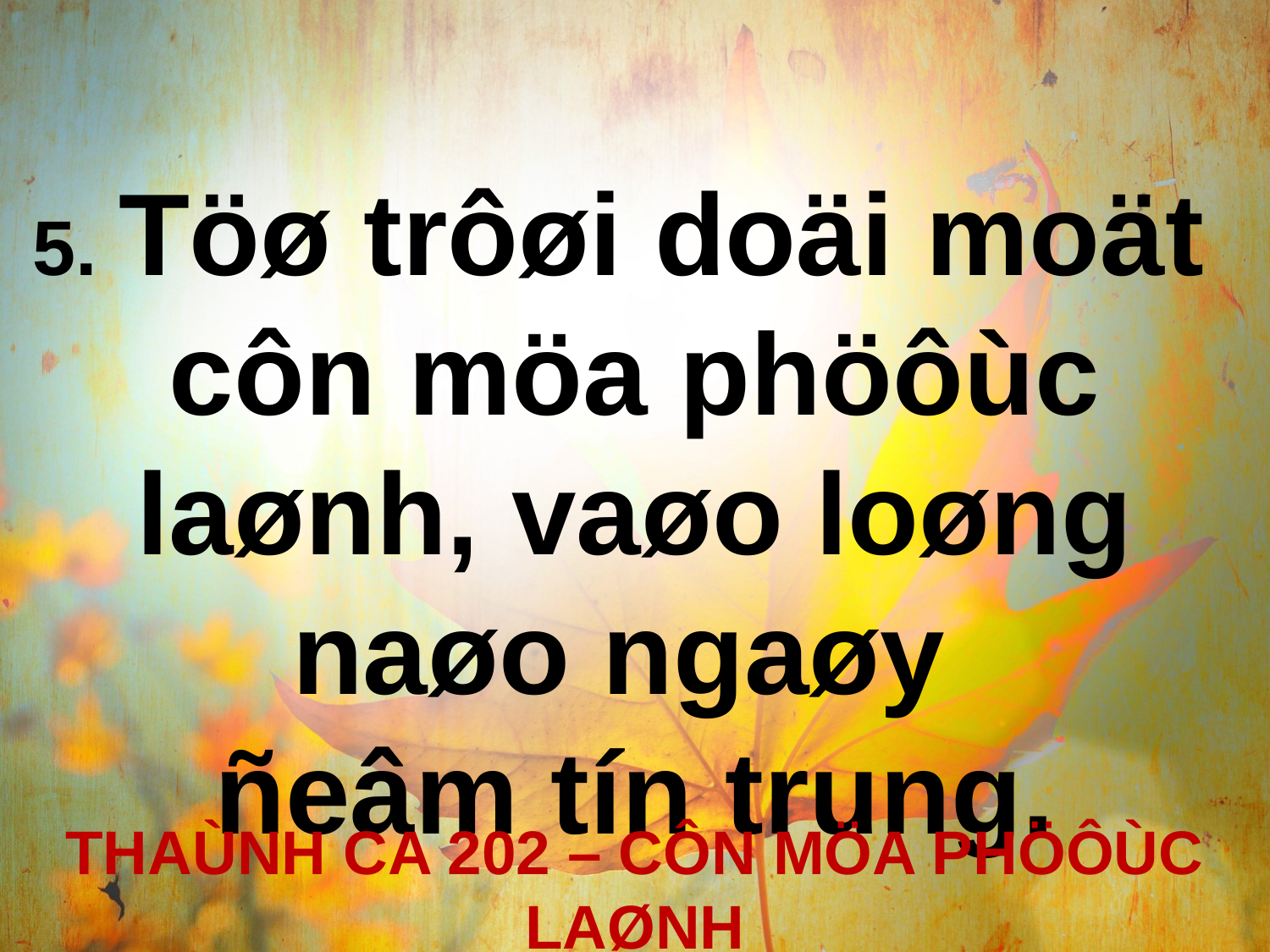

5. Töø trôøi doäi moät
côn möa phöôùc laønh, vaøo loøng naøo ngaøy
ñeâm tín trung.
THAÙNH CA 202 – CÔN MÖA PHÖÔÙC LAØNH